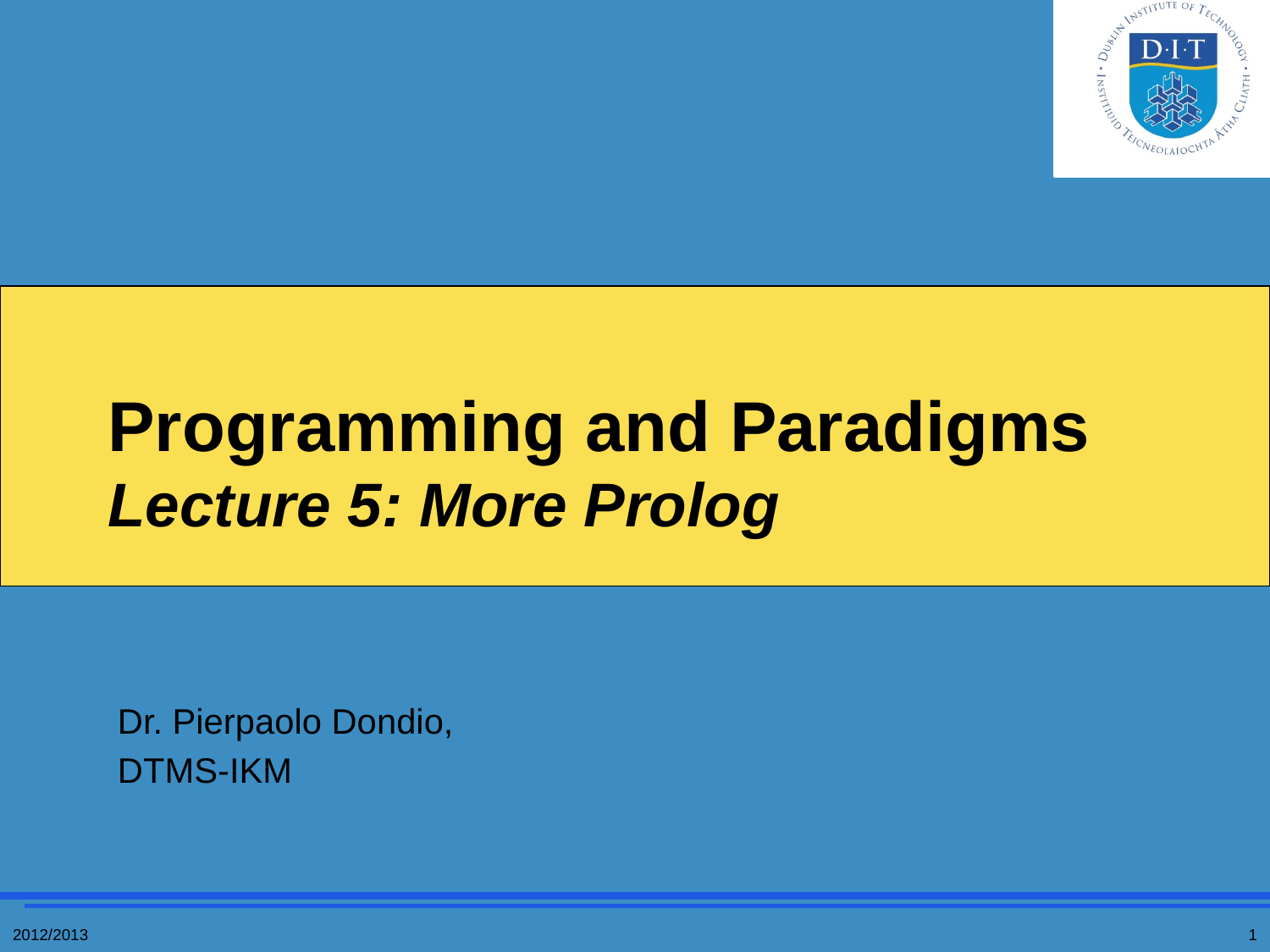

# Programming and Paradigms Lecture 5: More Prolog
Dr. Pierpaolo Dondio,
DTMS-IKM
2012/2013
1